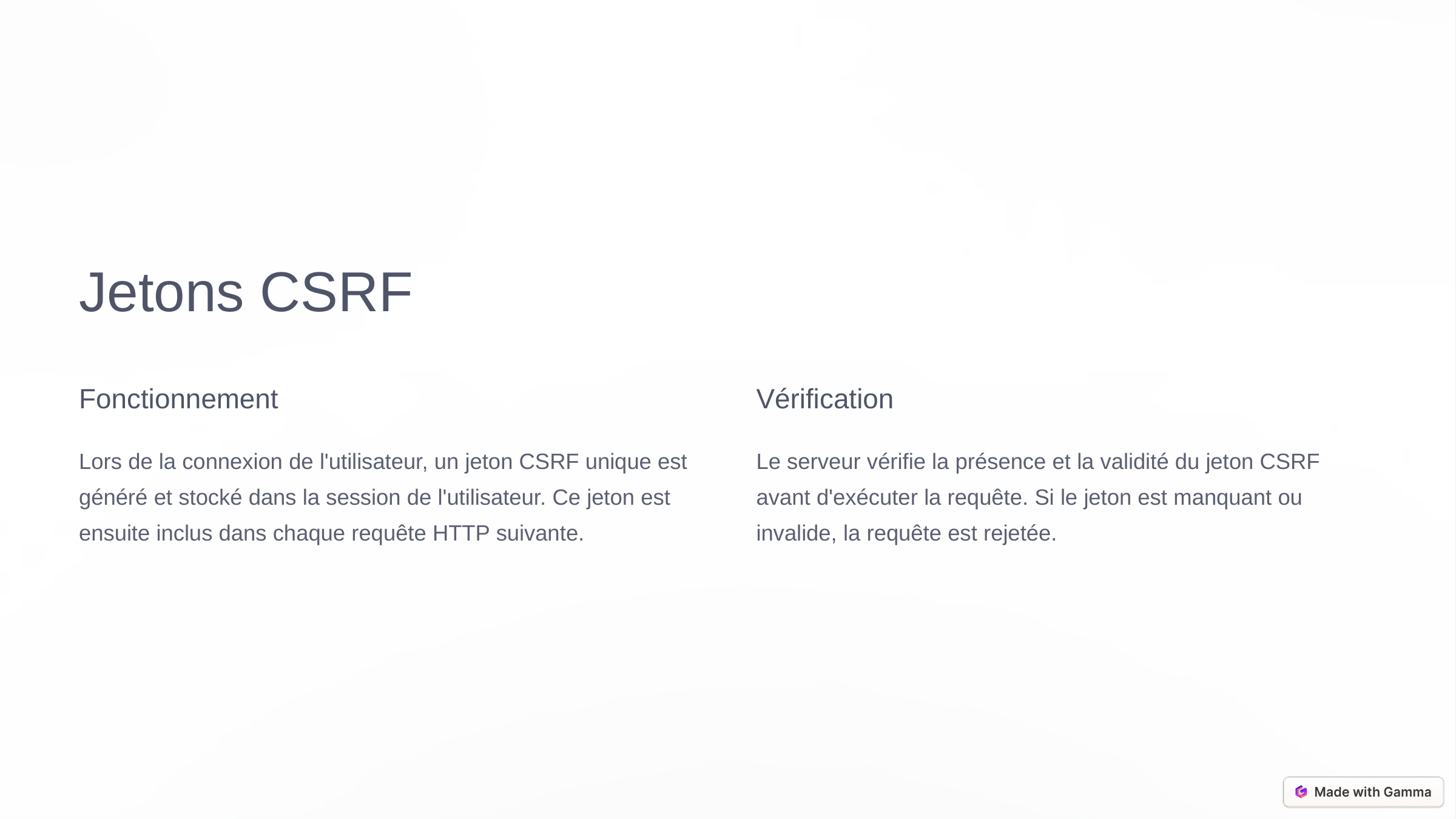

Jetons CSRF
Fonctionnement
Vérification
Lors de la connexion de l'utilisateur, un jeton CSRF unique est généré et stocké dans la session de l'utilisateur. Ce jeton est ensuite inclus dans chaque requête HTTP suivante.
Le serveur vérifie la présence et la validité du jeton CSRF avant d'exécuter la requête. Si le jeton est manquant ou invalide, la requête est rejetée.